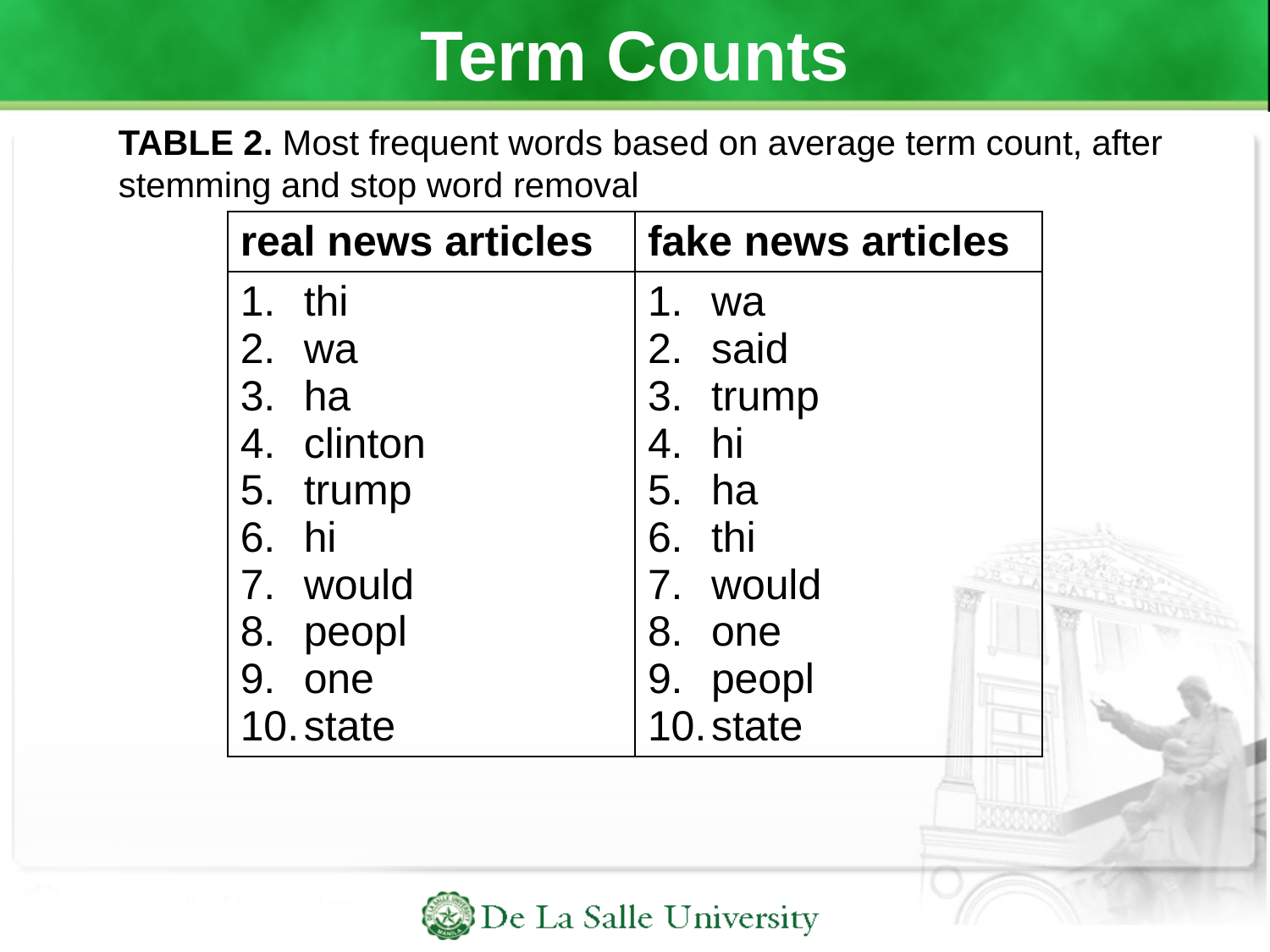

# Term Counts
TABLE 2. Most frequent words based on average term count, after stemming and stop word removal

| real news articles | fake news articles |
| --- | --- |
| thi wa ha clinton trump hi would peopl one state | wa said trump hi ha thi would one peopl state |